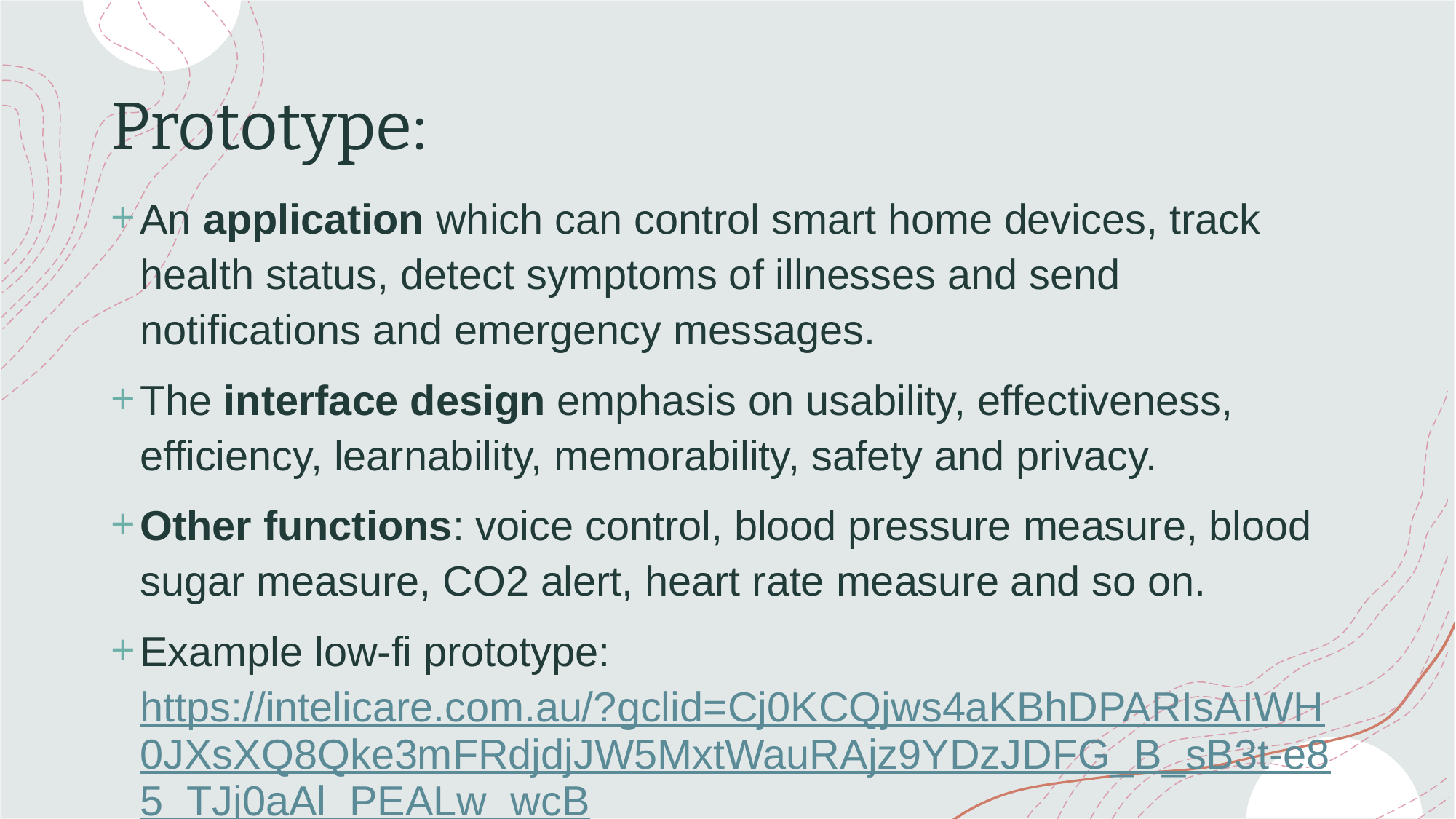

# Prototype:
An application which can control smart home devices, track health status, detect symptoms of illnesses and send notifications and emergency messages.
The interface design emphasis on usability, effectiveness, efficiency, learnability, memorability, safety and privacy.
Other functions: voice control, blood pressure measure, blood sugar measure, CO2 alert, heart rate measure and so on.
Example low-fi prototype: https://intelicare.com.au/?gclid=Cj0KCQjws4aKBhDPARIsAIWH0JXsXQ8Qke3mFRdjdjJW5MxtWauRAjz9YDzJDFG_B_sB3t-e85_TJj0aAl_PEALw_wcB